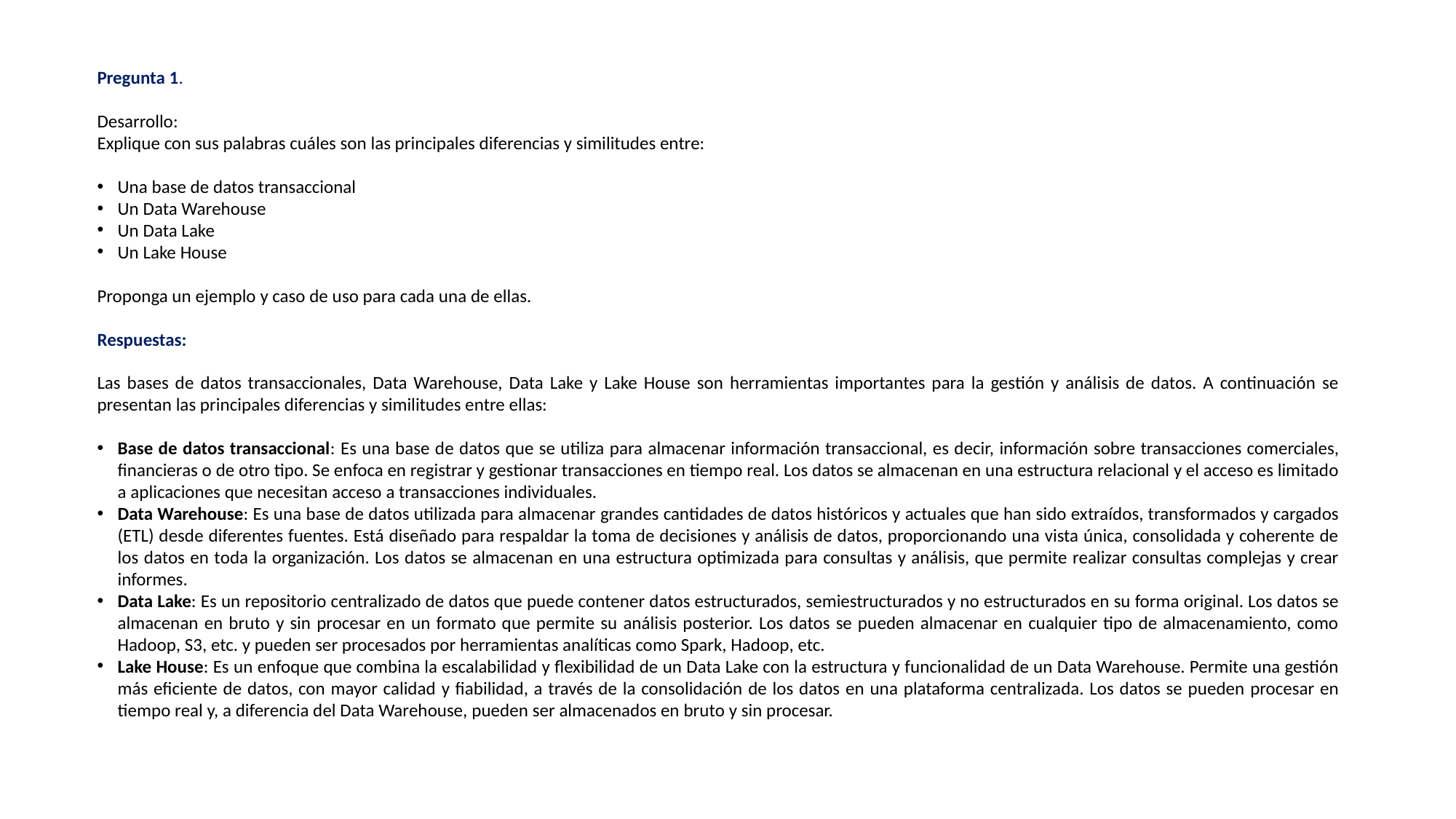

Pregunta 1.

Desarrollo:
Explique con sus palabras cuáles son las principales diferencias y similitudes entre:

Una base de datos transaccional
Un Data Warehouse
Un Data Lake
Un Lake House

Proponga un ejemplo y caso de uso para cada una de ellas.

Respuestas:

Las bases de datos transaccionales, Data Warehouse, Data Lake y Lake House son herramientas importantes para la gestión y análisis de datos. A continuación se presentan las principales diferencias y similitudes entre ellas:

Base de datos transaccional: Es una base de datos que se utiliza para almacenar información transaccional, es decir, información sobre transacciones comerciales, financieras o de otro tipo. Se enfoca en registrar y gestionar transacciones en tiempo real. Los datos se almacenan en una estructura relacional y el acceso es limitado a aplicaciones que necesitan acceso a transacciones individuales.
Data Warehouse: Es una base de datos utilizada para almacenar grandes cantidades de datos históricos y actuales que han sido extraídos, transformados y cargados (ETL) desde diferentes fuentes. Está diseñado para respaldar la toma de decisiones y análisis de datos, proporcionando una vista única, consolidada y coherente de los datos en toda la organización. Los datos se almacenan en una estructura optimizada para consultas y análisis, que permite realizar consultas complejas y crear informes.
Data Lake: Es un repositorio centralizado de datos que puede contener datos estructurados, semiestructurados y no estructurados en su forma original. Los datos se almacenan en bruto y sin procesar en un formato que permite su análisis posterior. Los datos se pueden almacenar en cualquier tipo de almacenamiento, como Hadoop, S3, etc. y pueden ser procesados por herramientas analíticas como Spark, Hadoop, etc.
Lake House: Es un enfoque que combina la escalabilidad y flexibilidad de un Data Lake con la estructura y funcionalidad de un Data Warehouse. Permite una gestión más eficiente de datos, con mayor calidad y fiabilidad, a través de la consolidación de los datos en una plataforma centralizada. Los datos se pueden procesar en tiempo real y, a diferencia del Data Warehouse, pueden ser almacenados en bruto y sin procesar.